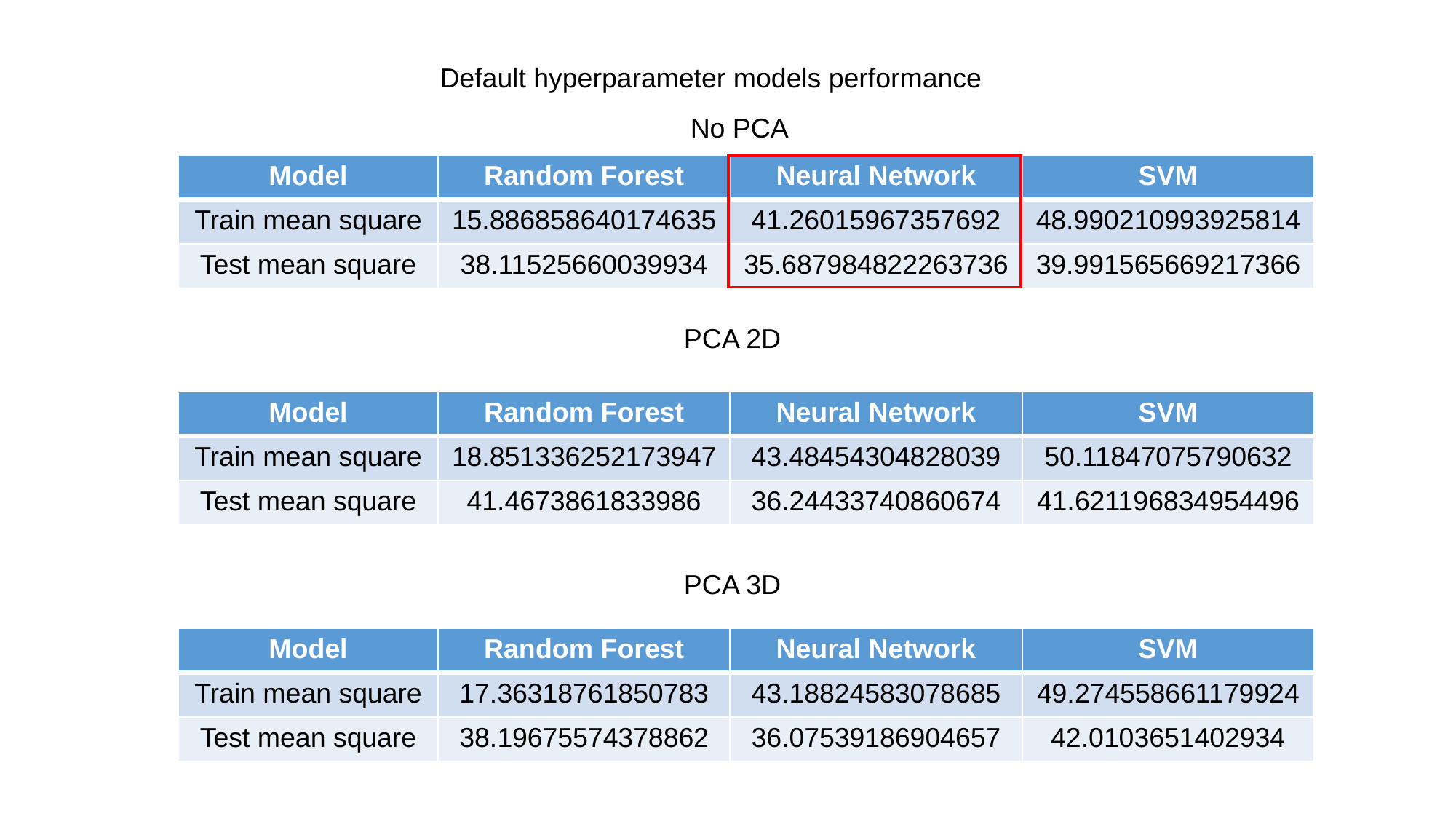

Default hyperparameter models performance
No PCA
| Model | Random Forest | Neural Network | SVM |
| --- | --- | --- | --- |
| Train mean square | 15.886858640174635 | 41.26015967357692 | 48.990210993925814 |
| Test mean square | 38.11525660039934 | 35.687984822263736 | 39.991565669217366 |

PCA 2D
| Model | Random Forest | Neural Network | SVM |
| --- | --- | --- | --- |
| Train mean square | 18.851336252173947 | 43.48454304828039 | 50.11847075790632 |
| Test mean square | 41.4673861833986 | 36.24433740860674 | 41.621196834954496 |
PCA 3D
| Model | Random Forest | Neural Network | SVM |
| --- | --- | --- | --- |
| Train mean square | 17.36318761850783 | 43.18824583078685 | 49.274558661179924 |
| Test mean square | 38.19675574378862 | 36.07539186904657 | 42.0103651402934 |